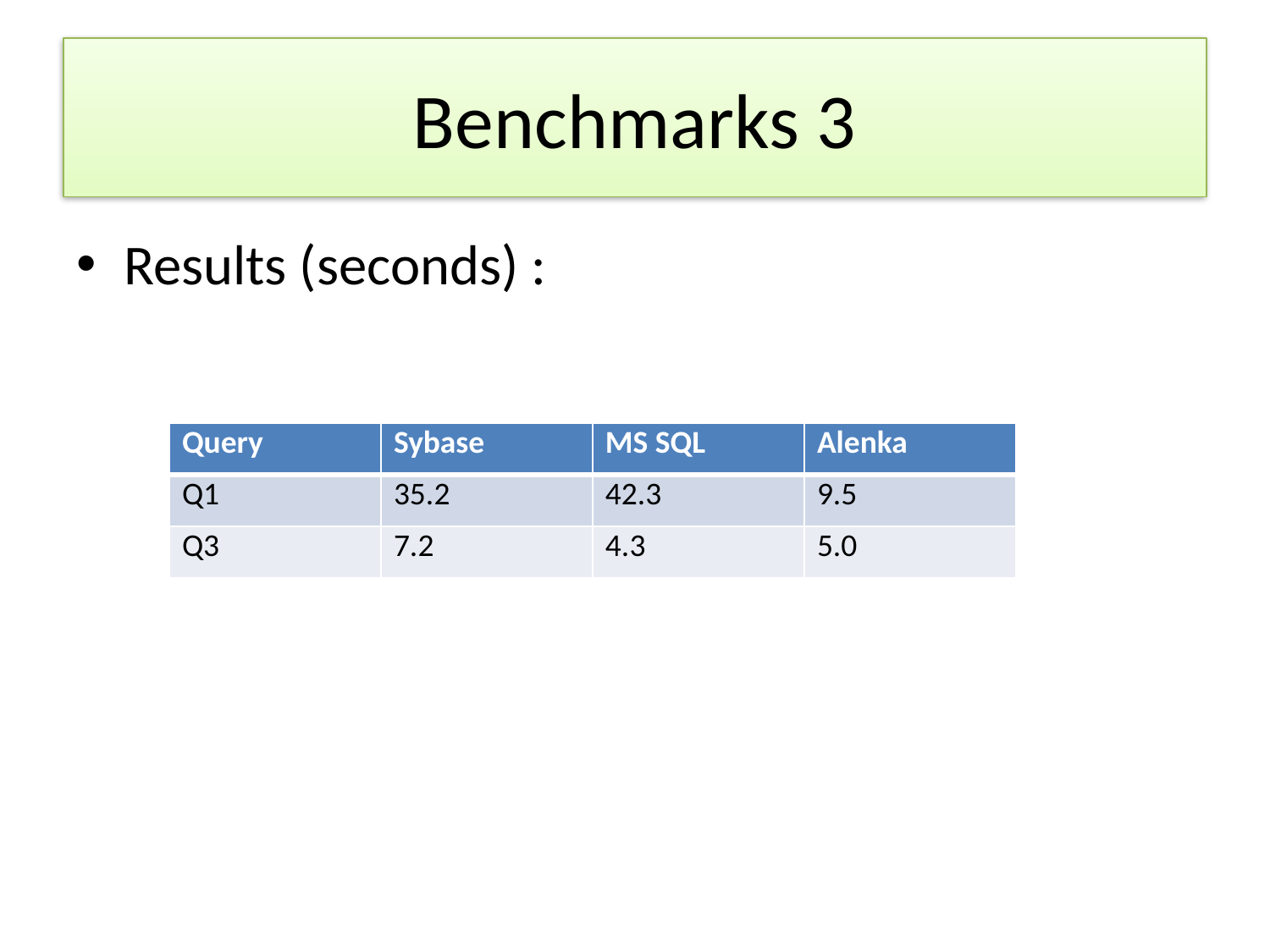

# Benchmarks 3
Results (seconds) :

| Query | Sybase | MS SQL | Alenka |
| --- | --- | --- | --- |
| Q1 | 35.2 | 42.3 | 9.5 |
| Q3 | 7.2 | 4.3 | 5.0 |